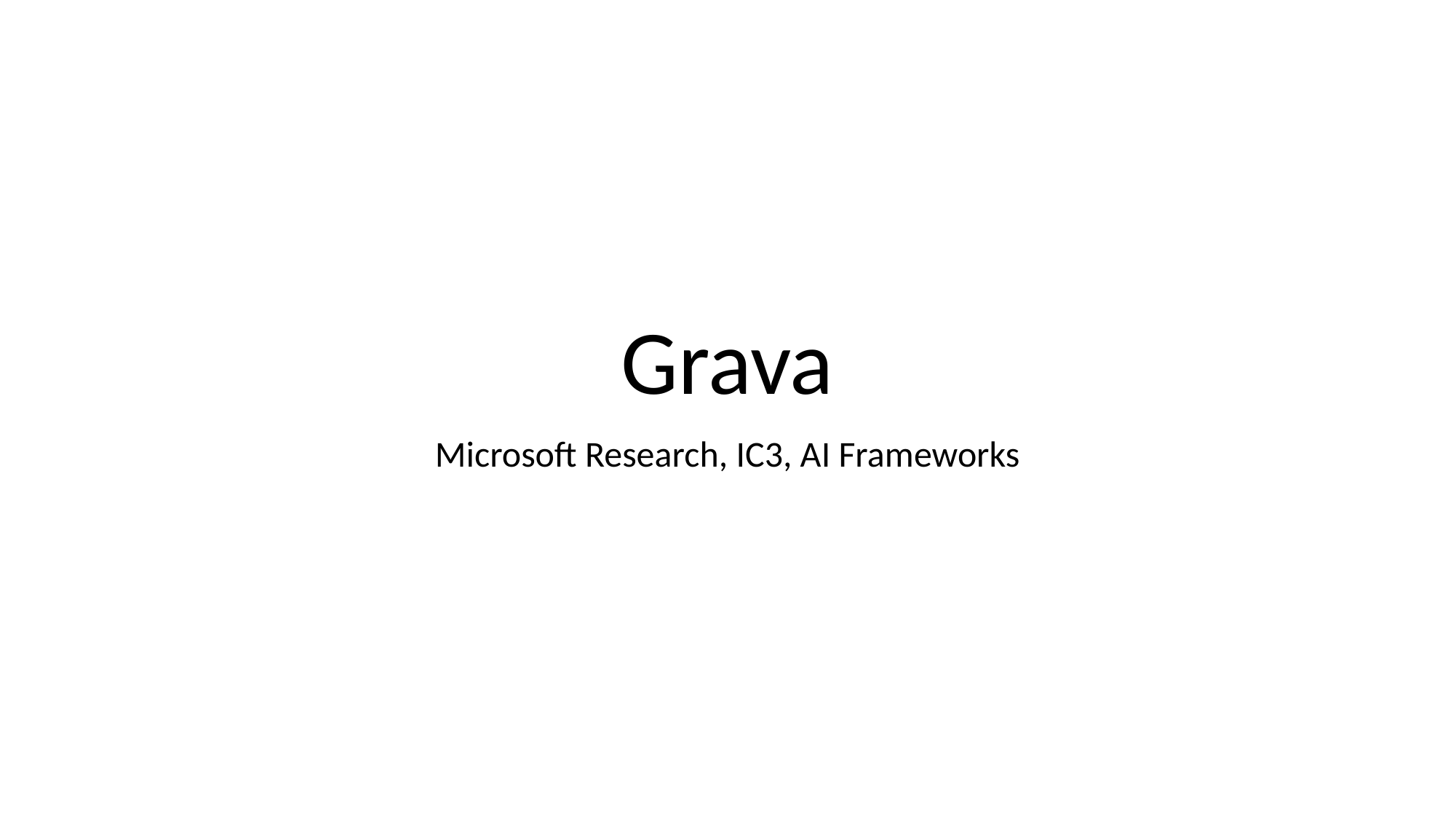

# Grava
Microsoft Research, IC3, AI Frameworks